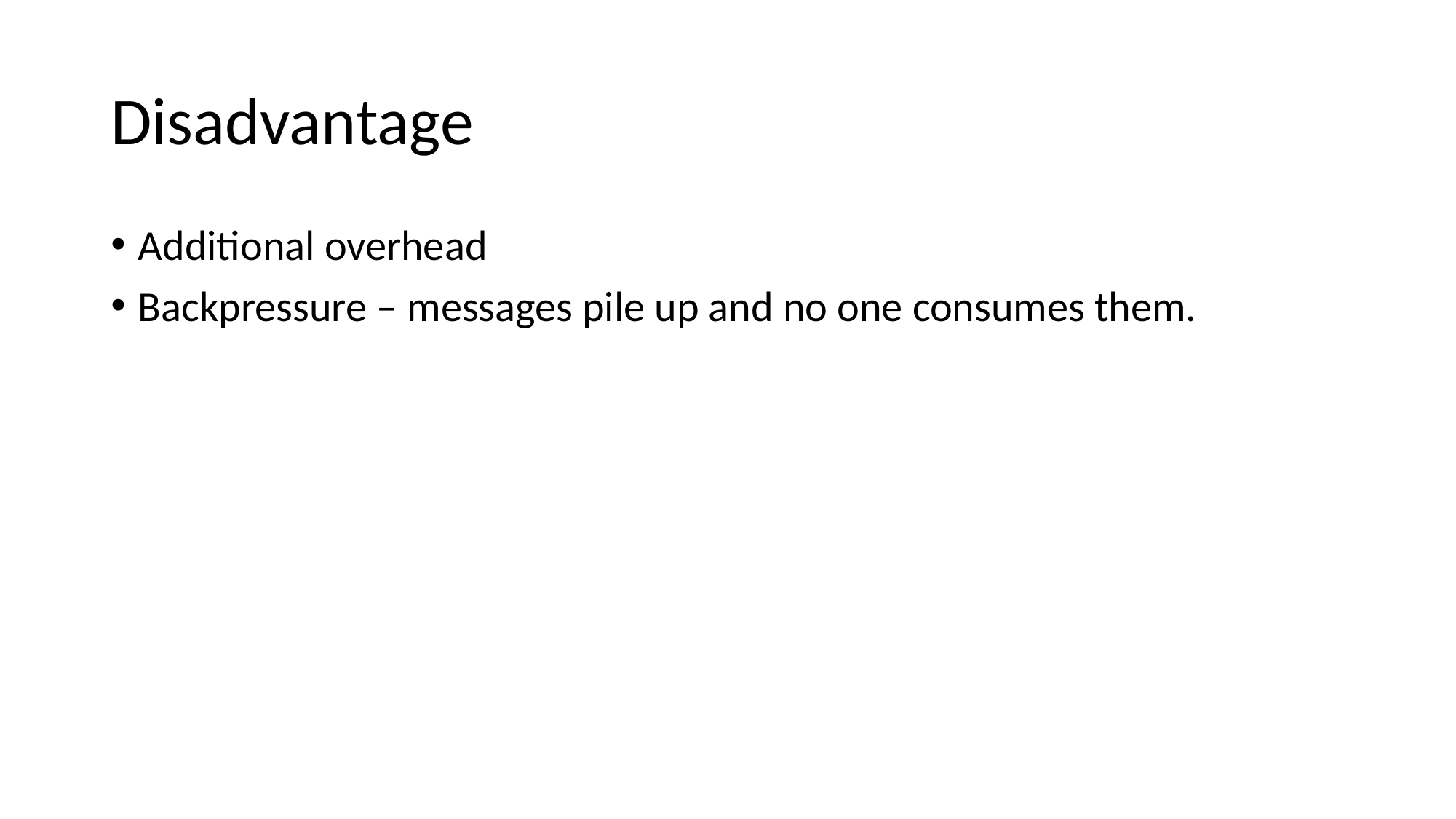

# Disadvantage
Additional overhead
Backpressure – messages pile up and no one consumes them.